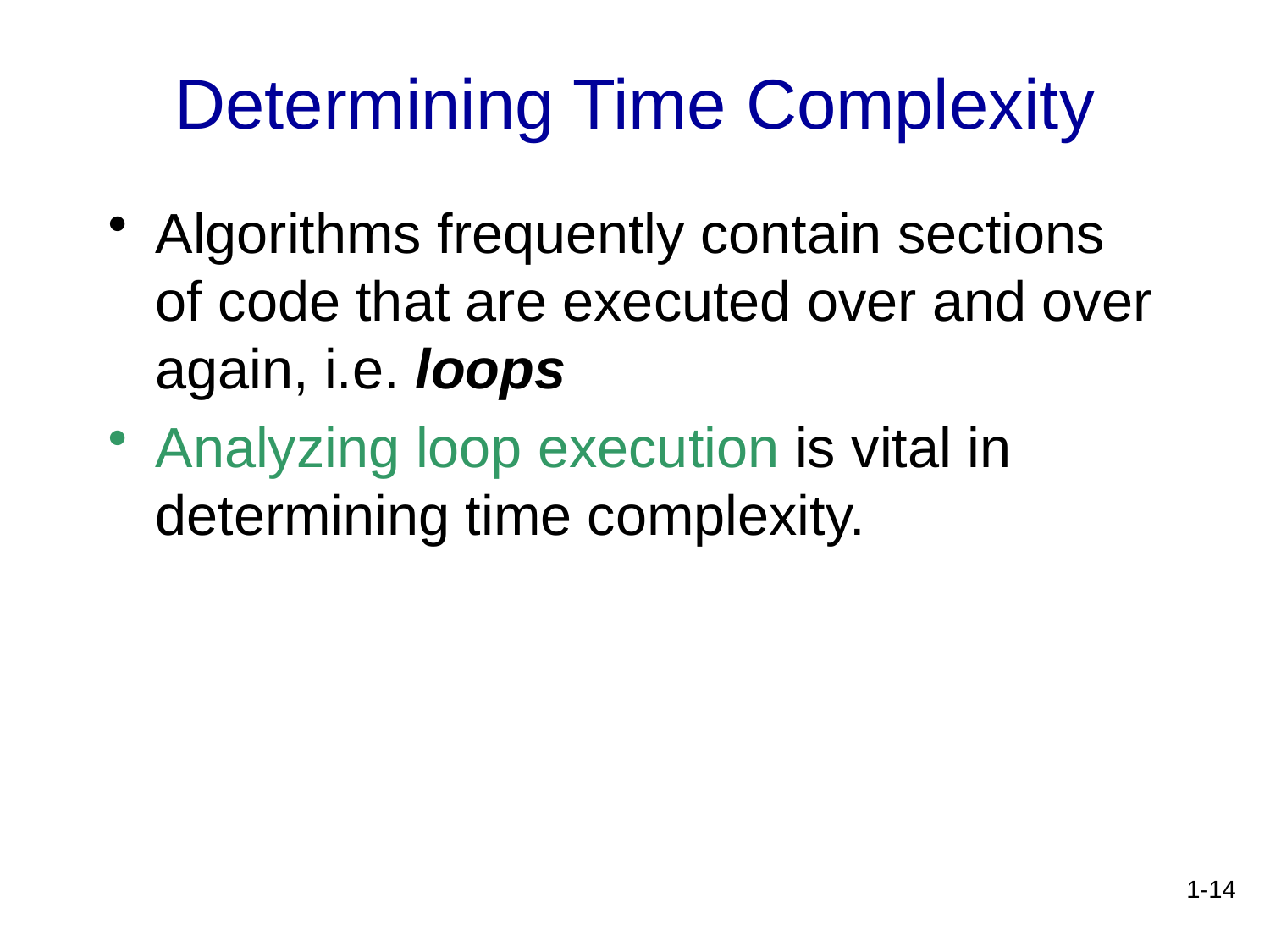

# Determining Time Complexity
Algorithms frequently contain sections of code that are executed over and over again, i.e. loops
Analyzing loop execution is vital in determining time complexity.
1-14